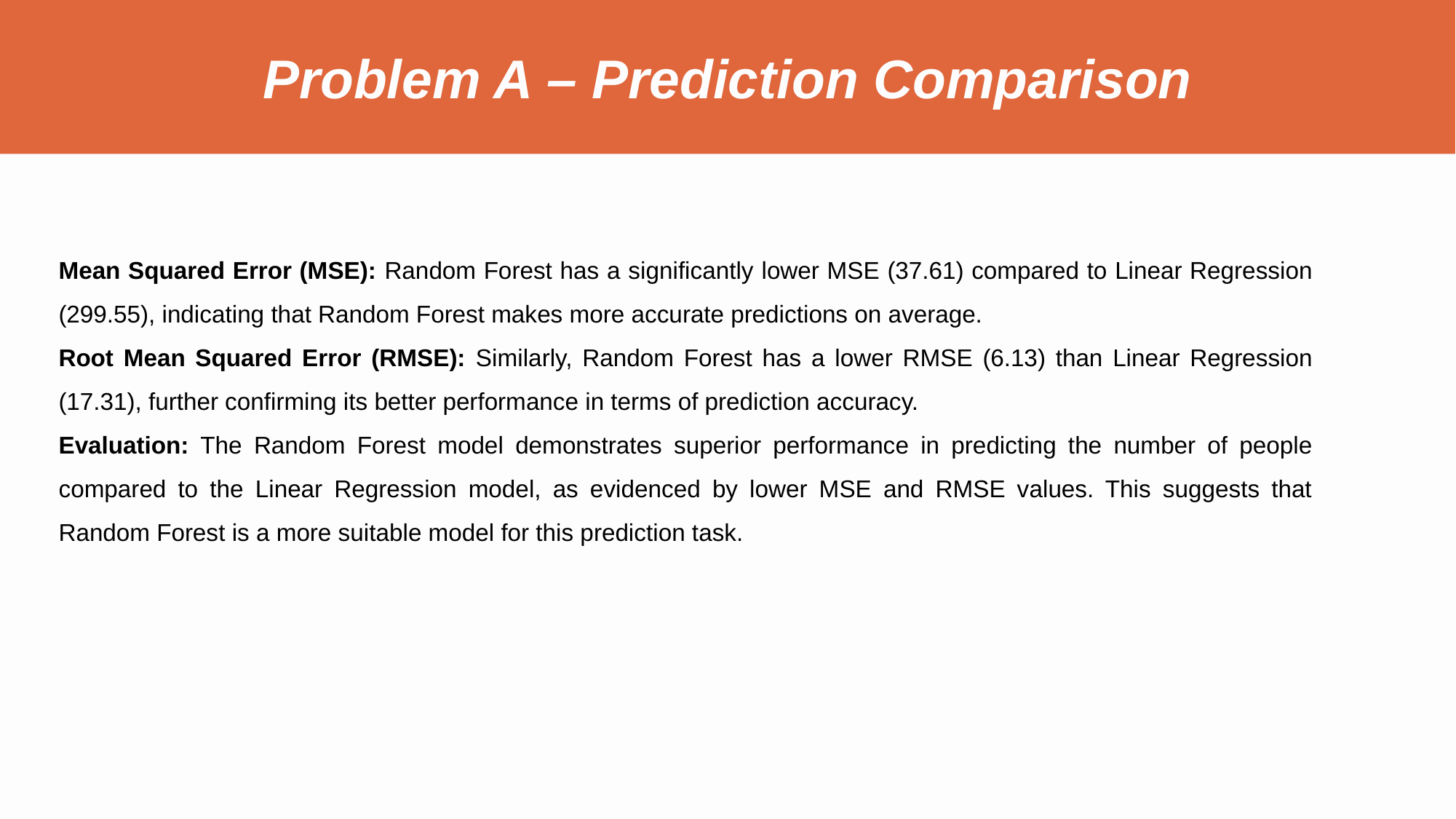

Problem A – Prediction Comparison
Mean Squared Error (MSE): Random Forest has a significantly lower MSE (37.61) compared to Linear Regression (299.55), indicating that Random Forest makes more accurate predictions on average.
Root Mean Squared Error (RMSE): Similarly, Random Forest has a lower RMSE (6.13) than Linear Regression (17.31), further confirming its better performance in terms of prediction accuracy.
Evaluation: The Random Forest model demonstrates superior performance in predicting the number of people compared to the Linear Regression model, as evidenced by lower MSE and RMSE values. This suggests that Random Forest is a more suitable model for this prediction task.